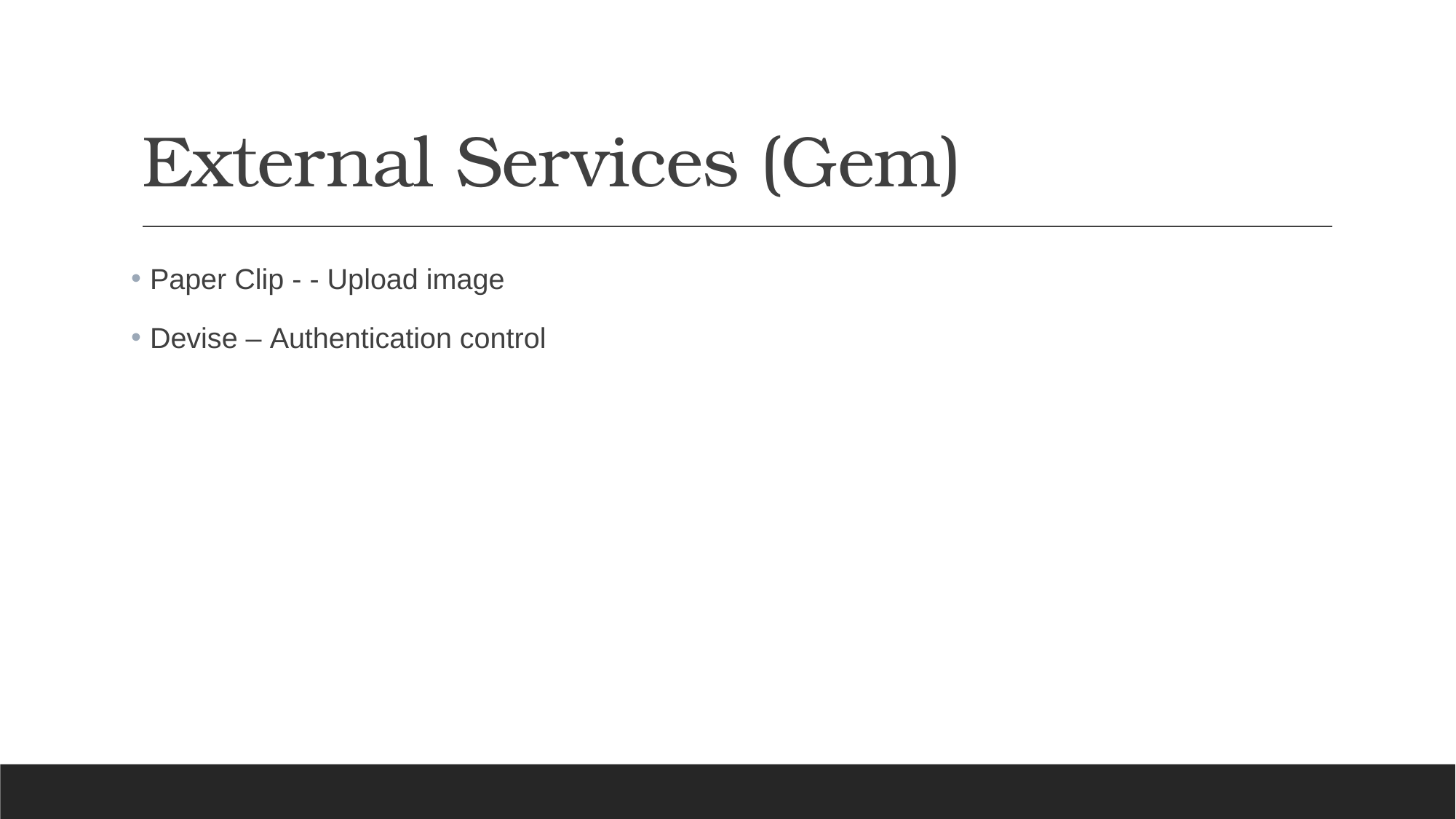

# External Services (Gem)
 Paper Clip - - Upload image
 Devise – Authentication control